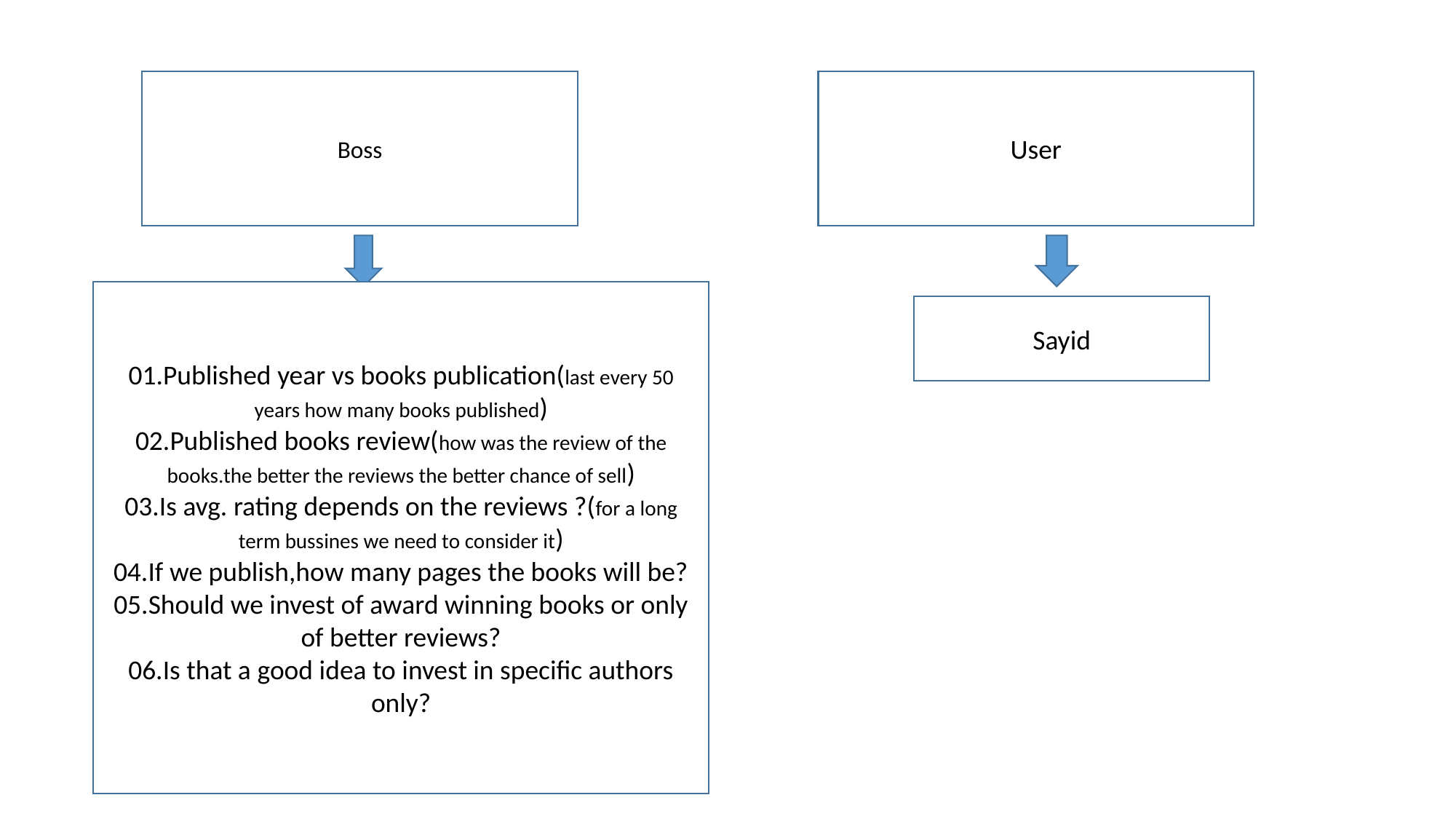

Boss
User

01.Published year vs books publication(last every 50 years how many books published)
02.Published books review(how was the review of the books.the better the reviews the better chance of sell)
03.Is avg. rating depends on the reviews ?(for a long term bussines we need to consider it)
04.If we publish,how many pages the books will be?
05.Should we invest of award winning books or only of better reviews?
06.Is that a good idea to invest in specific authors only?
Sayid